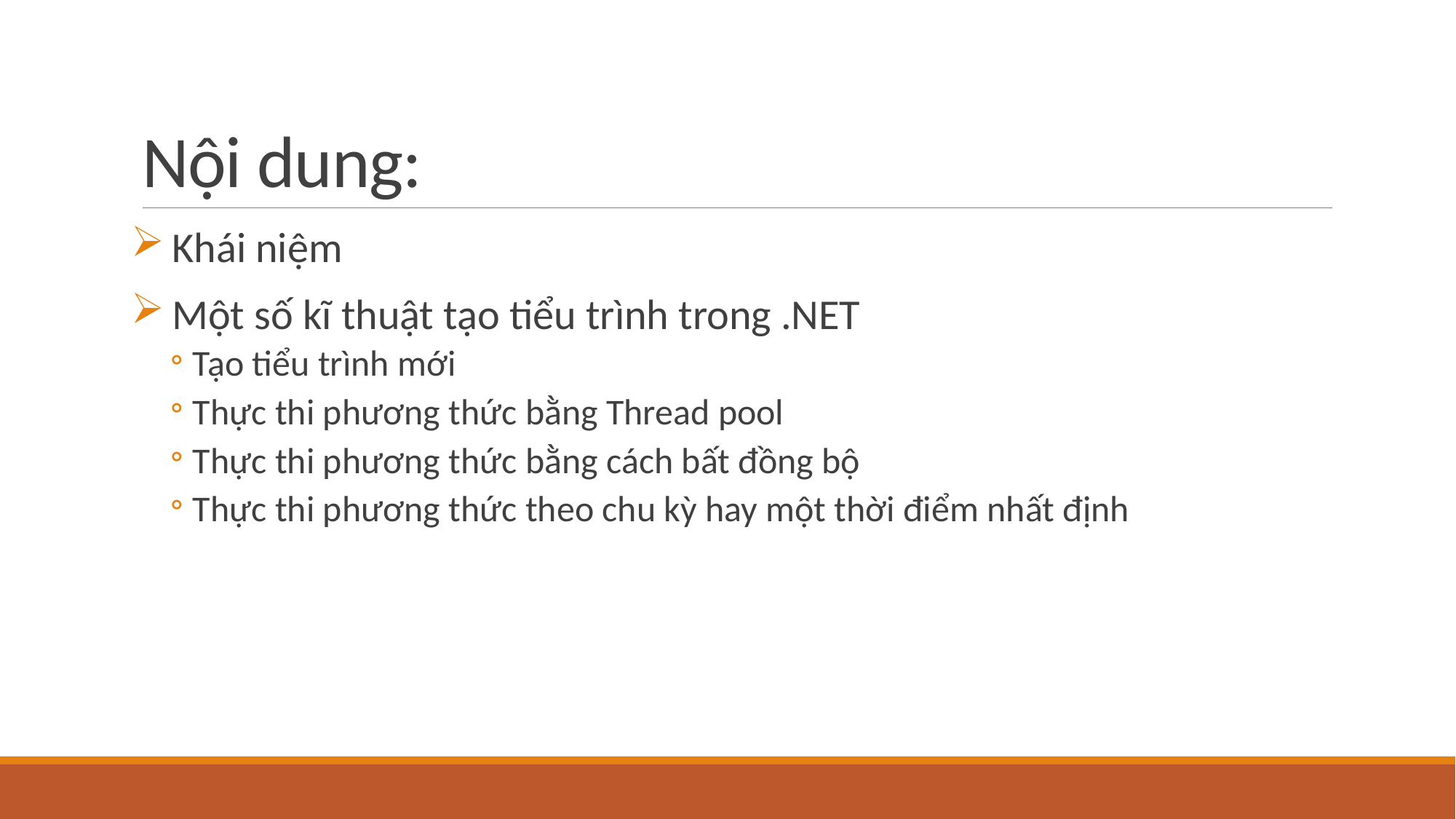

# Nội dung:
Khái niệm
Một số kĩ thuật tạo tiểu trình trong .NET
Tạo tiểu trình mới
Thực thi phương thức bằng Thread pool
Thực thi phương thức bằng cách bất đồng bộ
Thực thi phương thức theo chu kỳ hay một thời điểm nhất định